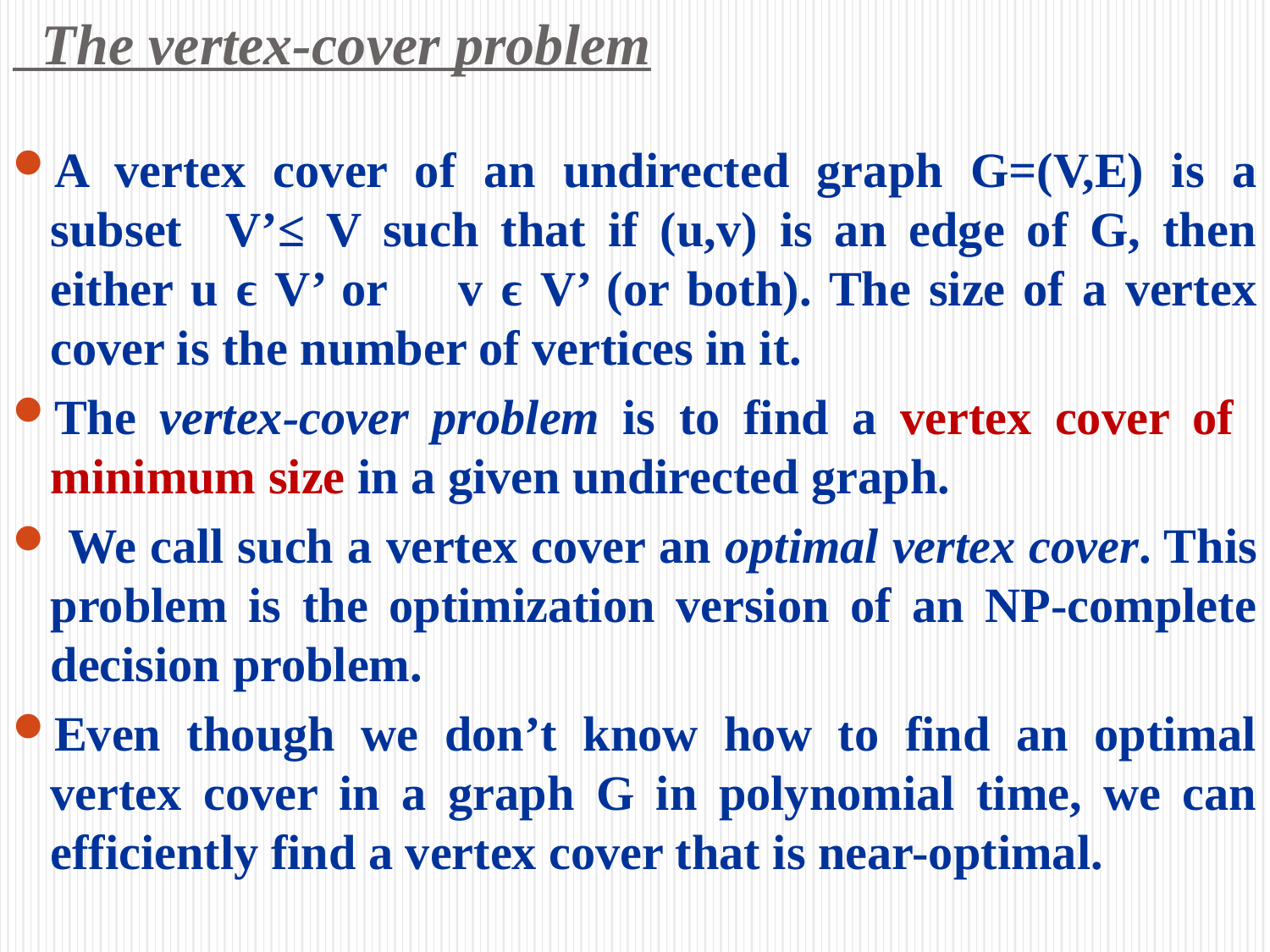

# The vertex-cover problem

A vertex cover of an undirected graph G=(V,E) is a subset  V’≤ V such that if (u,v) is an edge of G, then either u ϵ V’ or    v ϵ V’ (or both). The size of a vertex cover is the number of vertices in it.
The vertex-cover problem is to find a vertex cover of  minimum size in a given undirected graph.
 We call such a vertex cover an optimal vertex cover. This problem is the optimization version of an NP-complete decision problem.
Even though we don’t know how to find an optimal vertex cover in a graph G in polynomial time, we can efficiently find a vertex cover that is near-optimal.